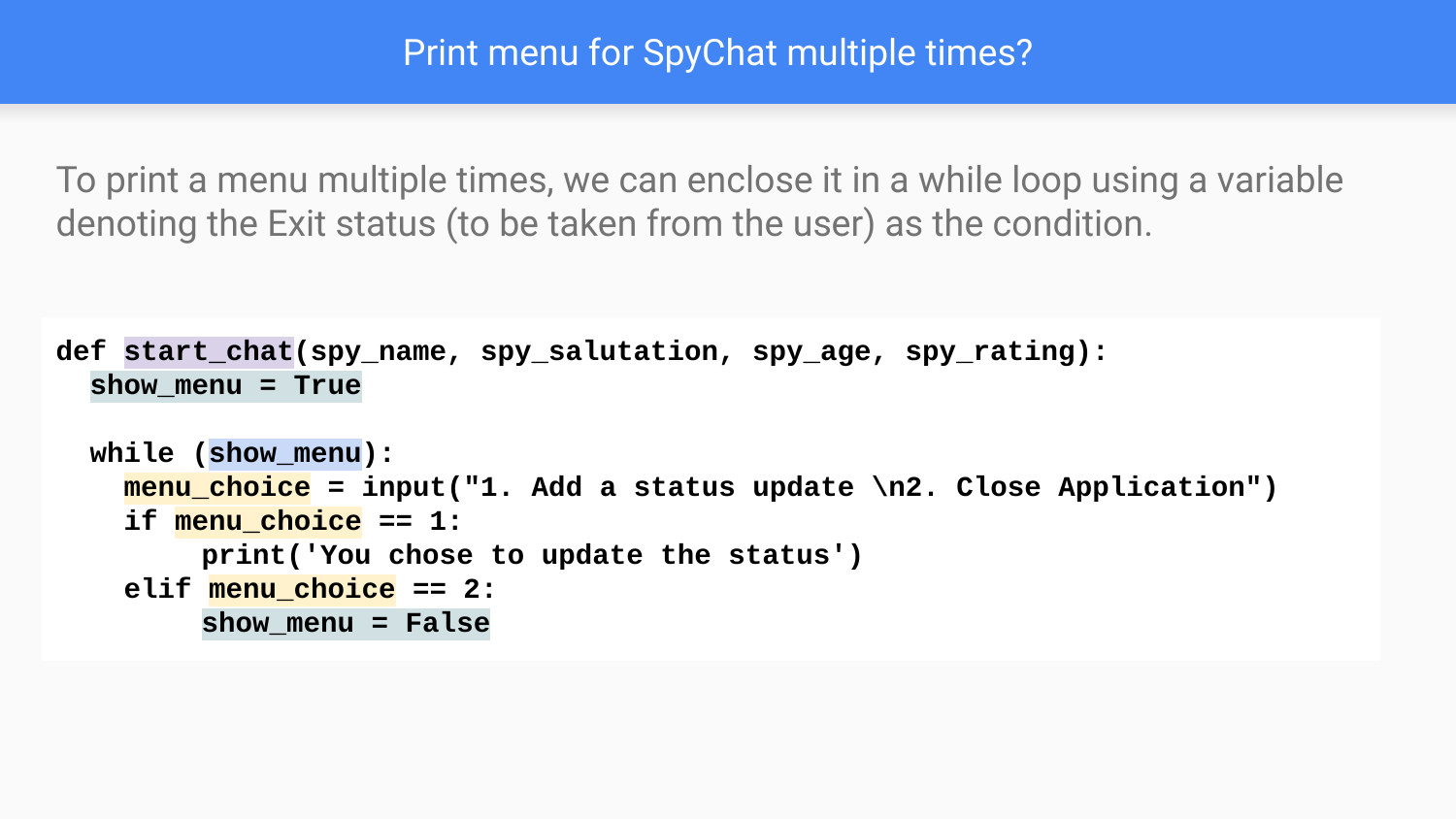

# Print menu for SpyChat multiple times?
To print a menu multiple times, we can enclose it in a while loop using a variable denoting the Exit status (to be taken from the user) as the condition.
def start_chat(spy_name, spy_salutation, spy_age, spy_rating):
  show_menu = True

  while (show_menu):
    menu_choice = input("1. Add a status update \n2. Close Application")
    if menu_choice == 1:
print('You chose to update the status')
    elif menu_choice == 2:
      	show_menu = False